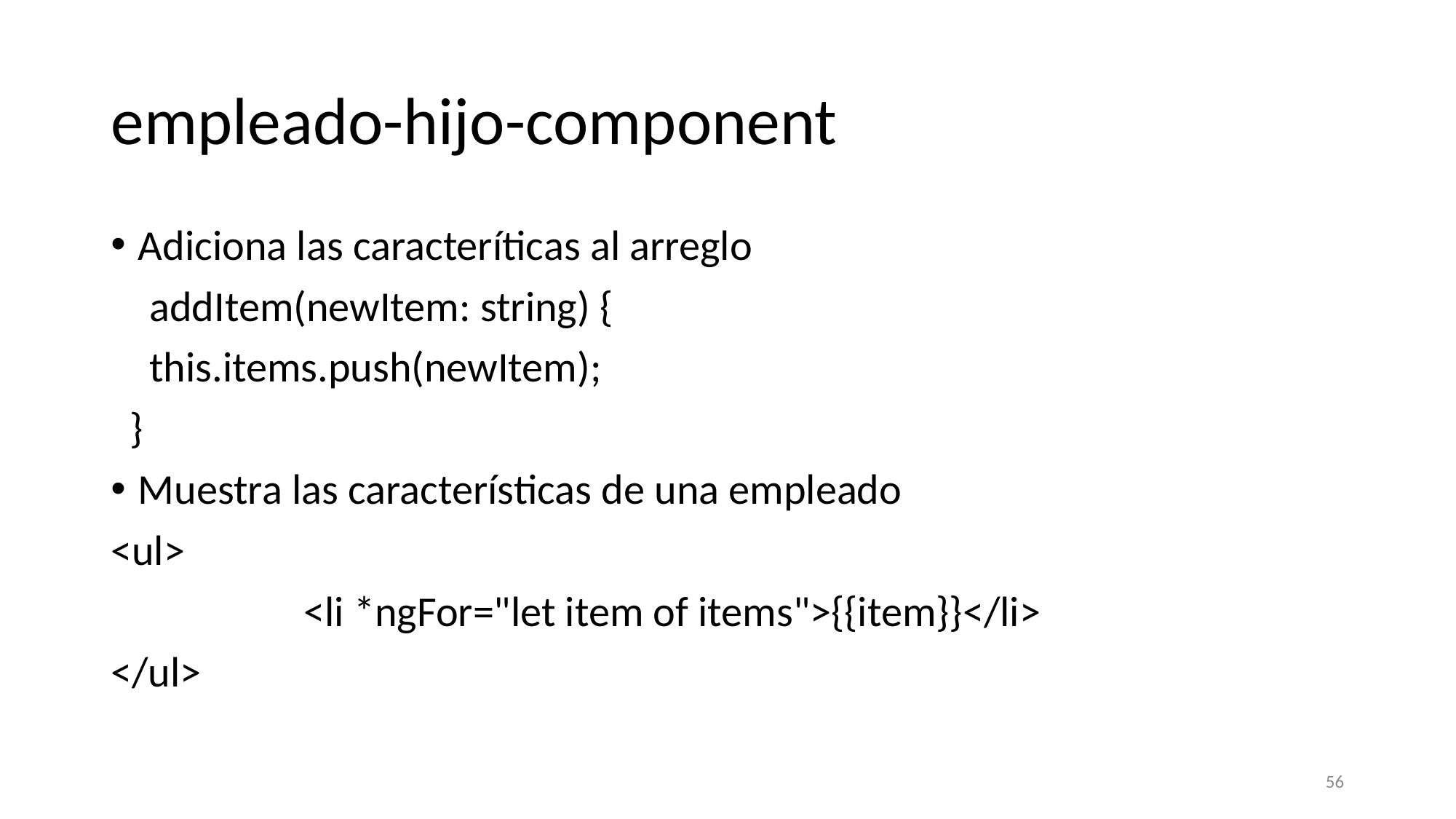

# empleado-hijo-component
Adiciona las caracteríticas al arreglo
    addItem(newItem: string) {
    this.items.push(newItem);
  }
Muestra las características de una empleado
<ul>
                    <li *ngFor="let item of items">{{item}}</li>
</ul>

56